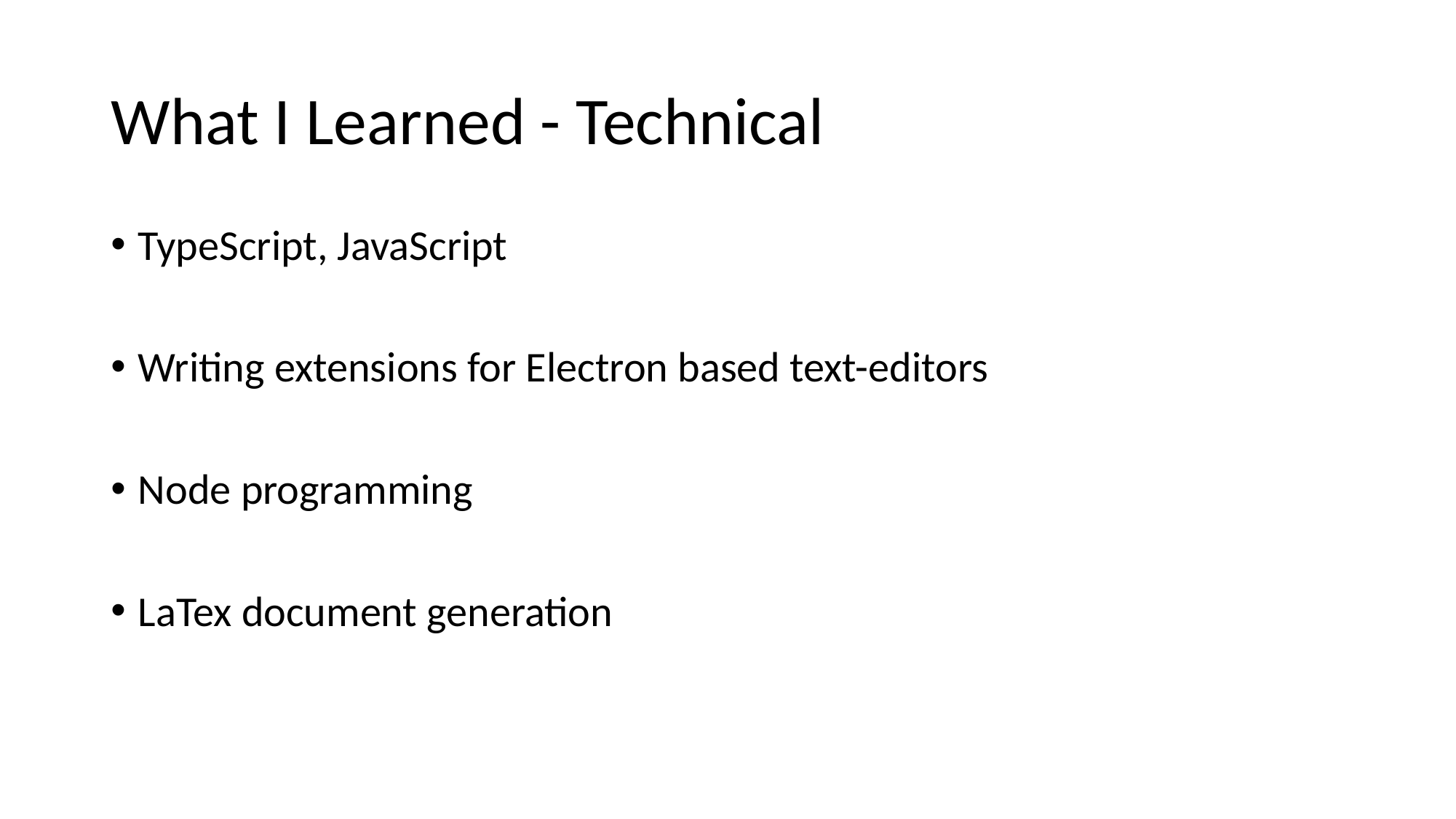

# What I Learned - Technical
TypeScript, JavaScript

Writing extensions for Electron based text-editors

Node programming

LaTex document generation